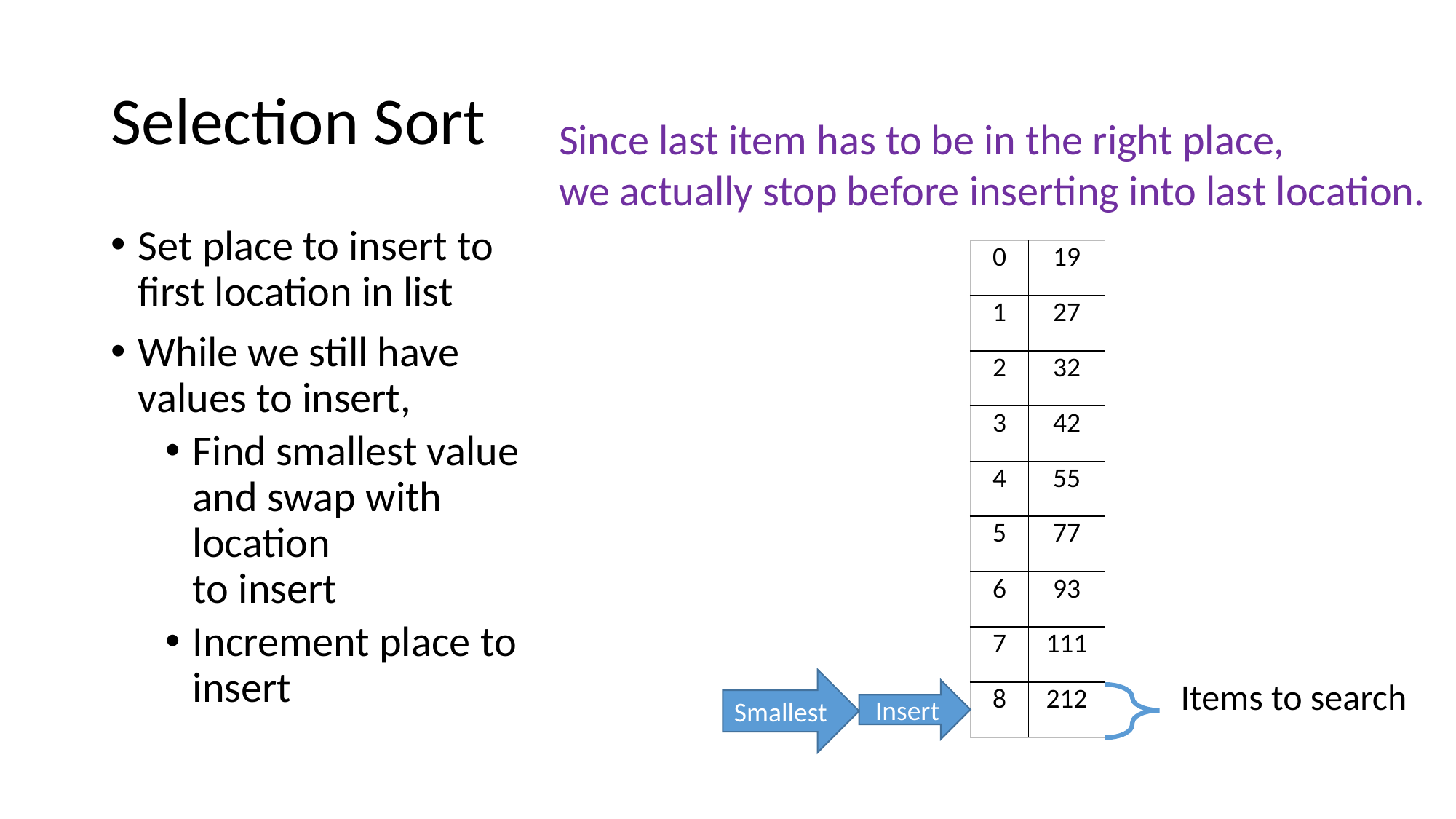

# Selection Sort
Since last item has to be in the right place,
we actually stop before inserting into last location.
Set place to insert to
first location in list
While we still have
values to insert,
Find smallest value
and swap with location
to insert
Increment place to insert
| 0 | 19 |
| --- | --- |
| 1 | 27 |
| 2 | 32 |
| 3 | 42 |
| 4 | 55 |
| 5 | 77 |
| 6 | 93 |
| 7 | 111 |
| 8 | 212 |
Items to search
Smallest
Insert